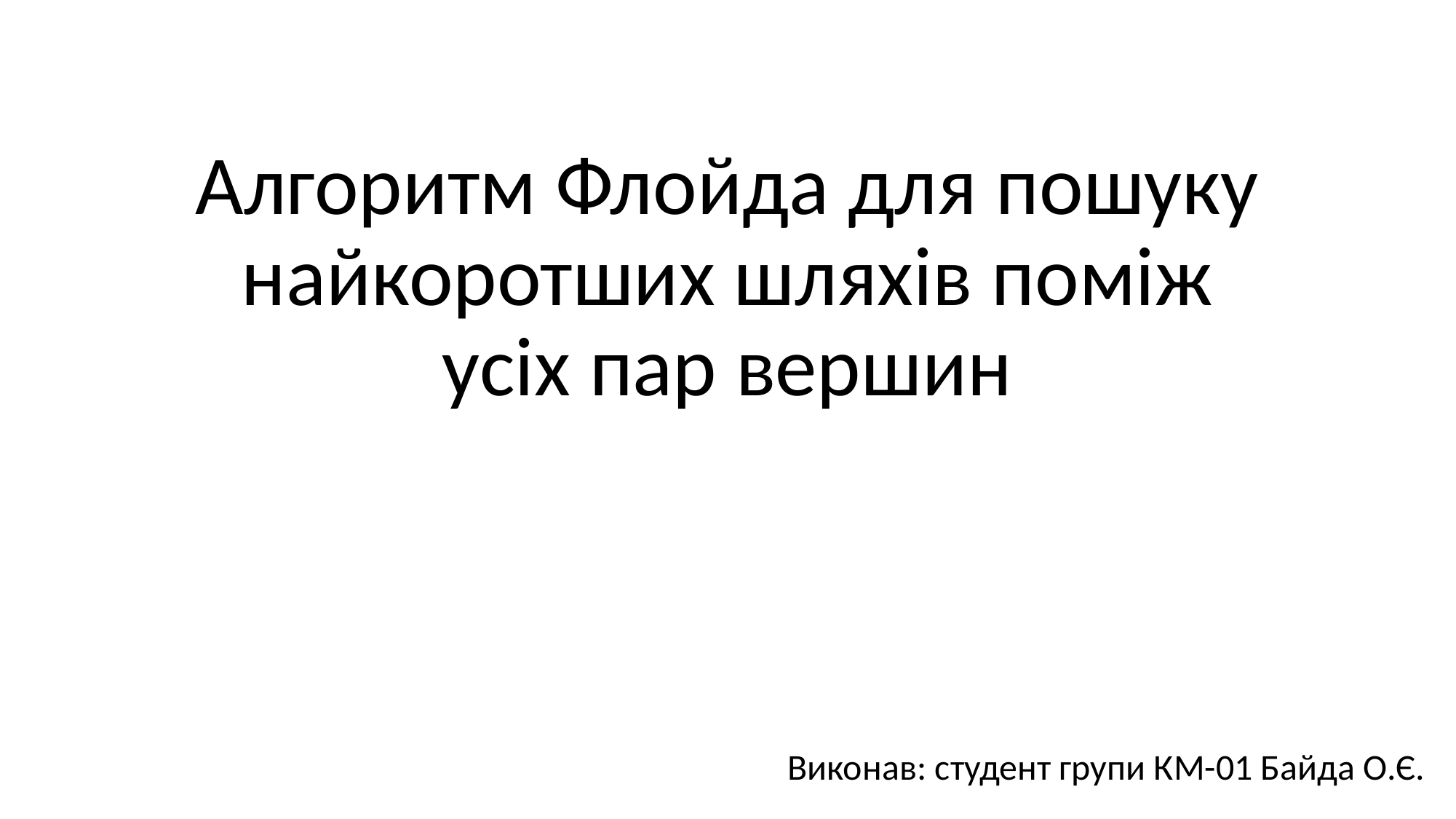

# Алгоритм Флойда для пошуку найкоротших шляхів поміж усіх пар вершин
Виконав: студент групи КМ-01 Байда О.Є.